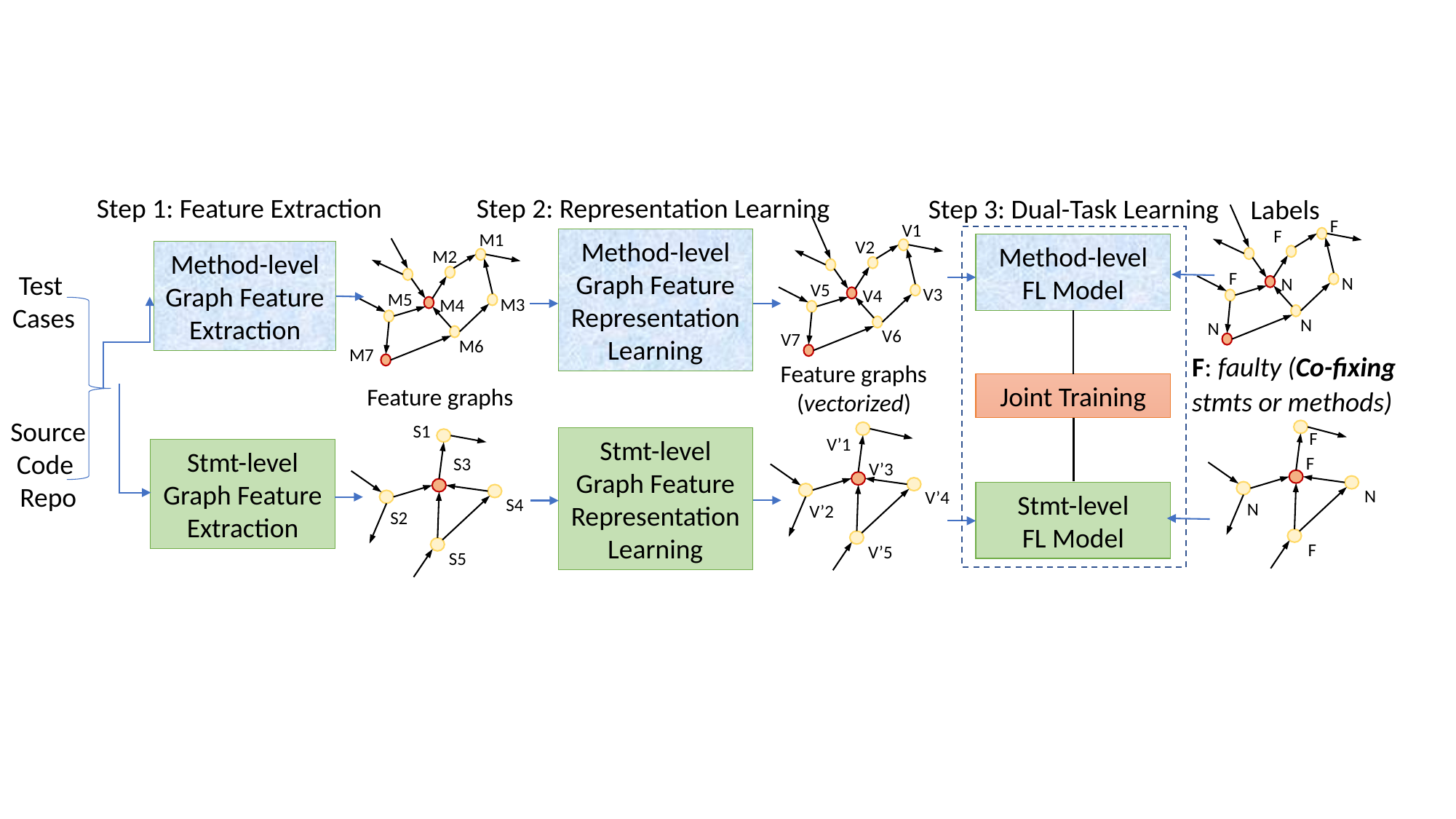

Step 2: Representation Learning
Step 1: Feature Extraction
Step 3: Dual-Task Learning
Labels

F
F

F
N
N
N
N
V1

V2

V5
V3
V4
V6
V7
M1

M2

M5
M3
M4
M6
M7

Method-level
Graph Feature Representation Learning
Method-level
FL Model
Method-level
Graph Feature Extraction
Test
Cases

F: faulty (Co-fixing stmts or methods)

F
N
N
F
Feature graphs
(vectorized)
Joint Training
Feature graphs
Source
Code
Repo
S1

S3
S4
S2
S5
F

V’1
V’3
V’4
V’2
V’5
Stmt-level
Graph Feature Representation Learning
Stmt-level
Graph Feature Extraction
Stmt-level
FL Model